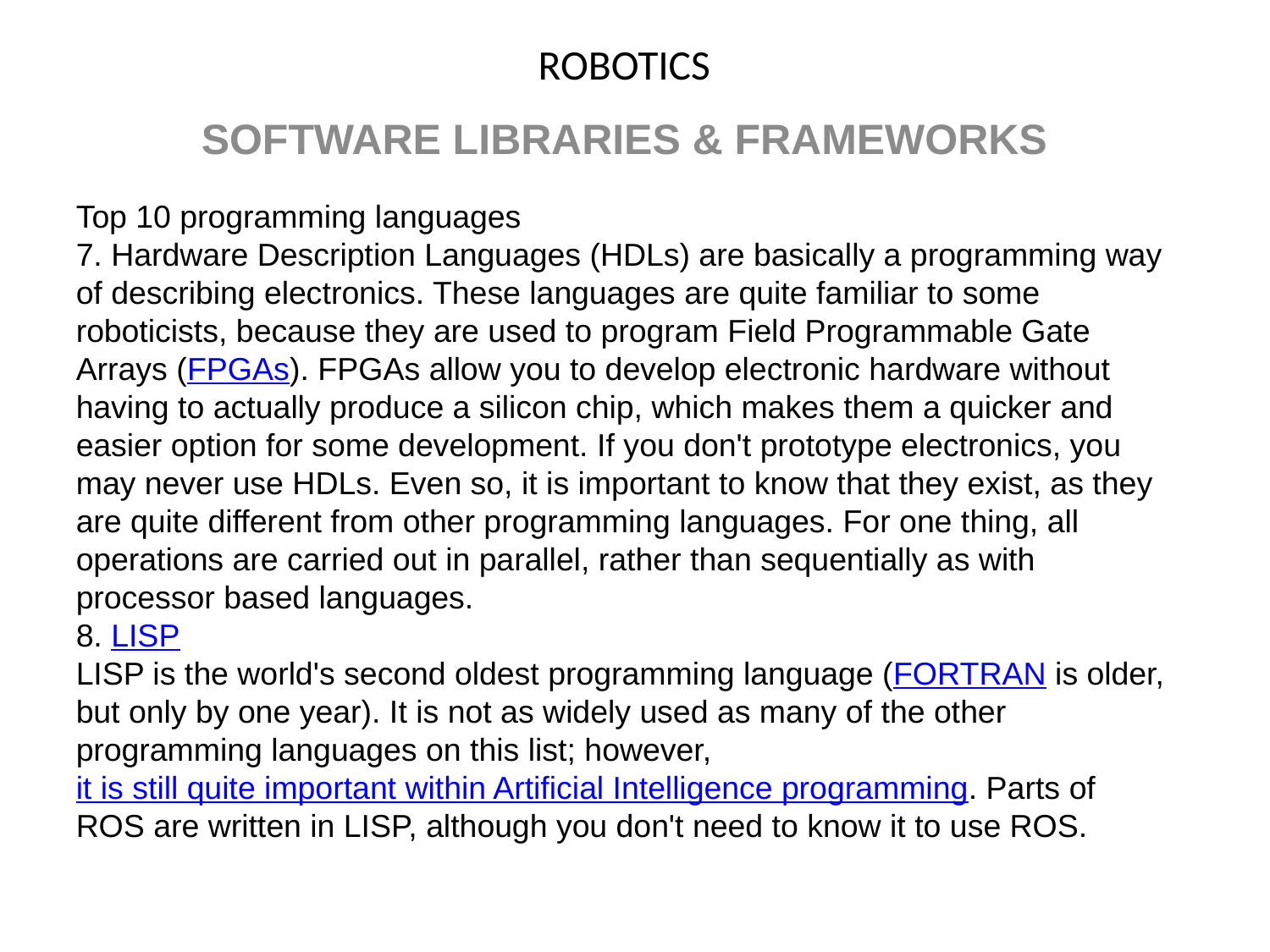

# ROBOTICS
SOFTWARE LIBRARIES & FRAMEWORKS
Top 10 programming languages
7. Hardware Description Languages (HDLs) are basically a programming way of describing electronics. These languages are quite familiar to some roboticists, because they are used to program Field Programmable Gate Arrays (FPGAs). FPGAs allow you to develop electronic hardware without having to actually produce a silicon chip, which makes them a quicker and easier option for some development. If you don't prototype electronics, you may never use HDLs. Even so, it is important to know that they exist, as they are quite different from other programming languages. For one thing, all operations are carried out in parallel, rather than sequentially as with processor based languages.
8. LISP
LISP is the world's second oldest programming language (FORTRAN is older, but only by one year). It is not as widely used as many of the other programming languages on this list; however, it is still quite important within Artificial Intelligence programming. Parts of ROS are written in LISP, although you don't need to know it to use ROS.